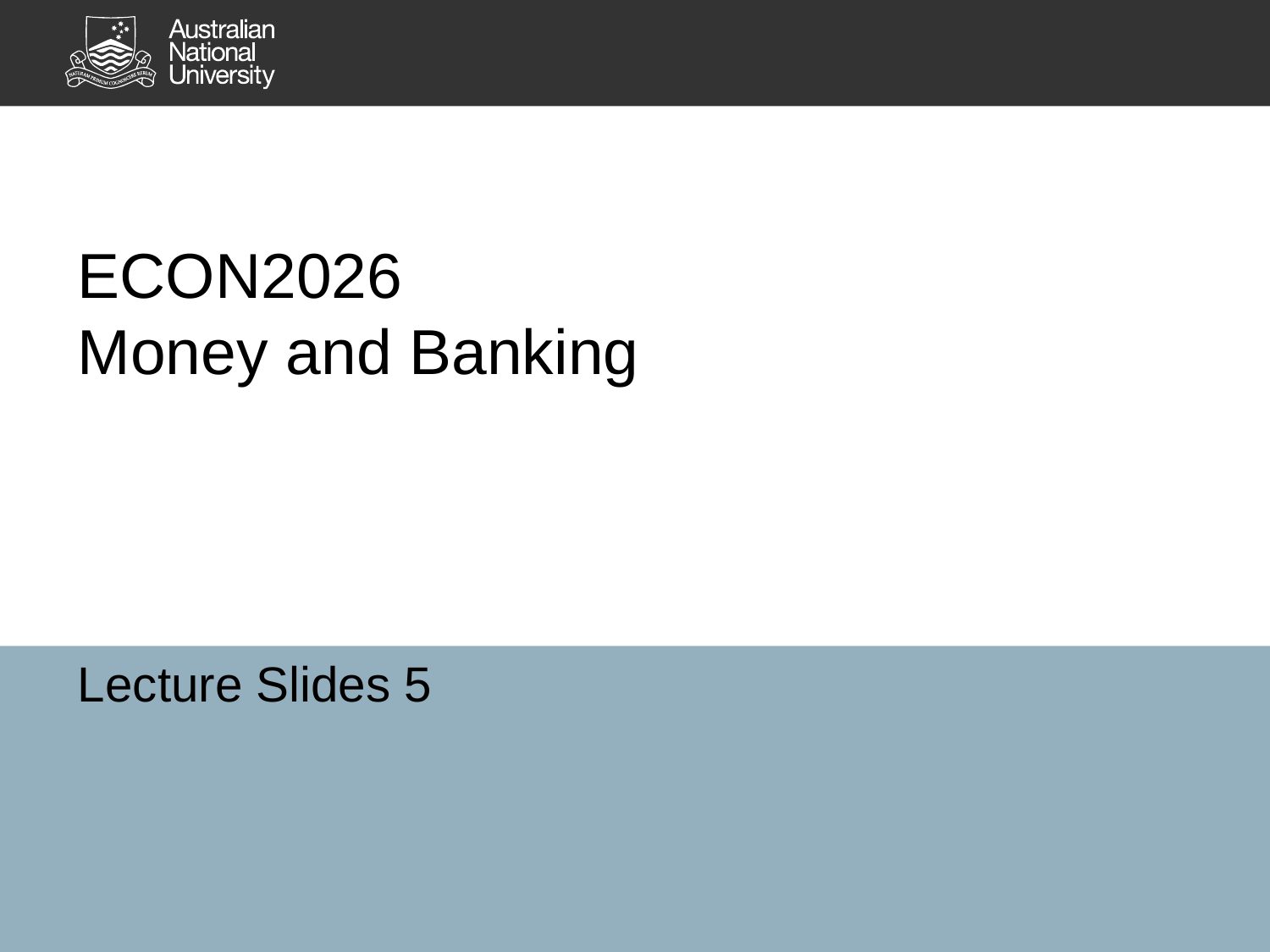

# ECON2026 Money and Banking
Lecture Slides 5